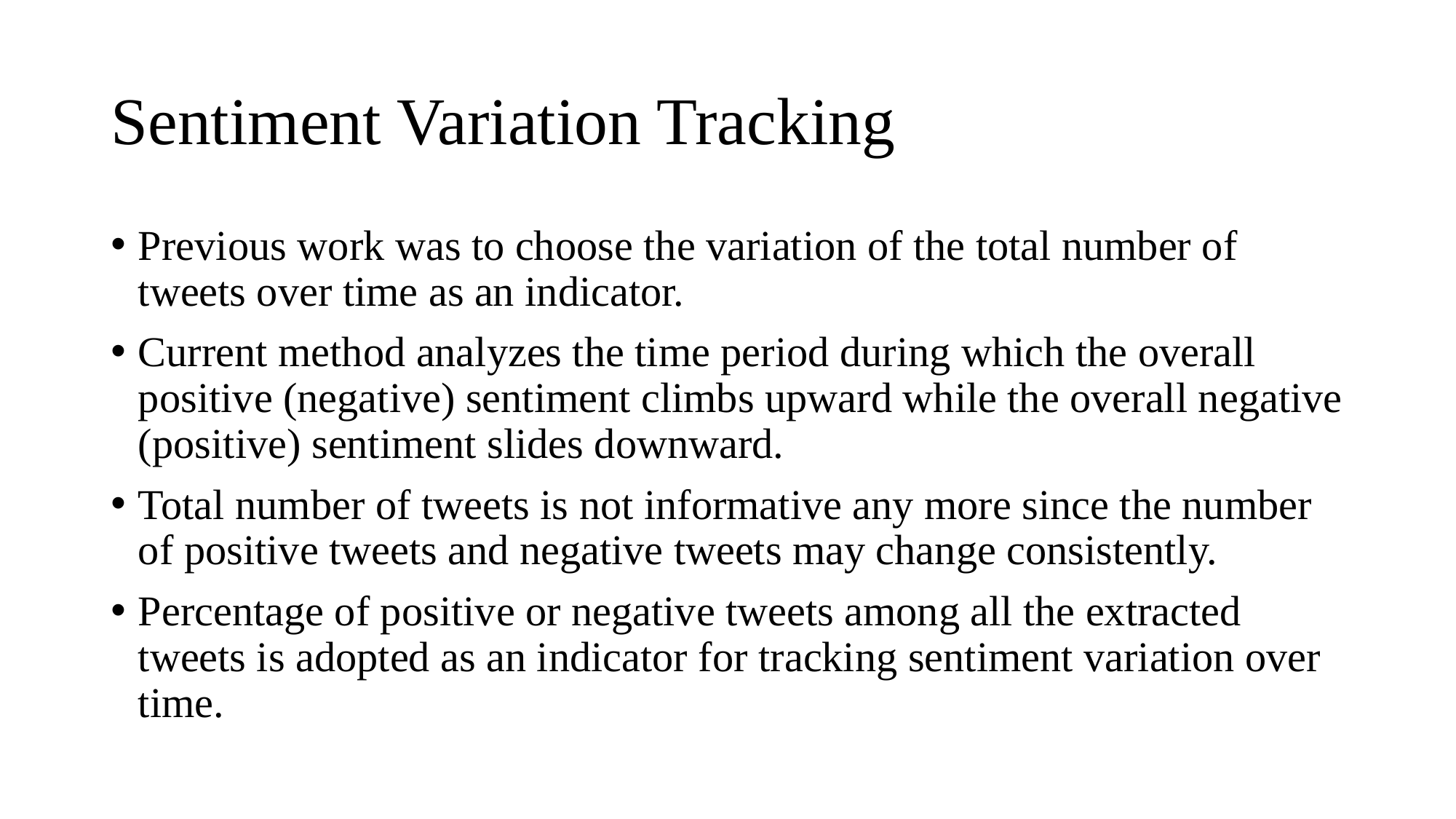

# Sentiment Variation Tracking
Previous work was to choose the variation of the total number of tweets over time as an indicator.
Current method analyzes the time period during which the overall positive (negative) sentiment climbs upward while the overall negative (positive) sentiment slides downward.
Total number of tweets is not informative any more since the number of positive tweets and negative tweets may change consistently.
Percentage of positive or negative tweets among all the extracted tweets is adopted as an indicator for tracking sentiment variation over time.